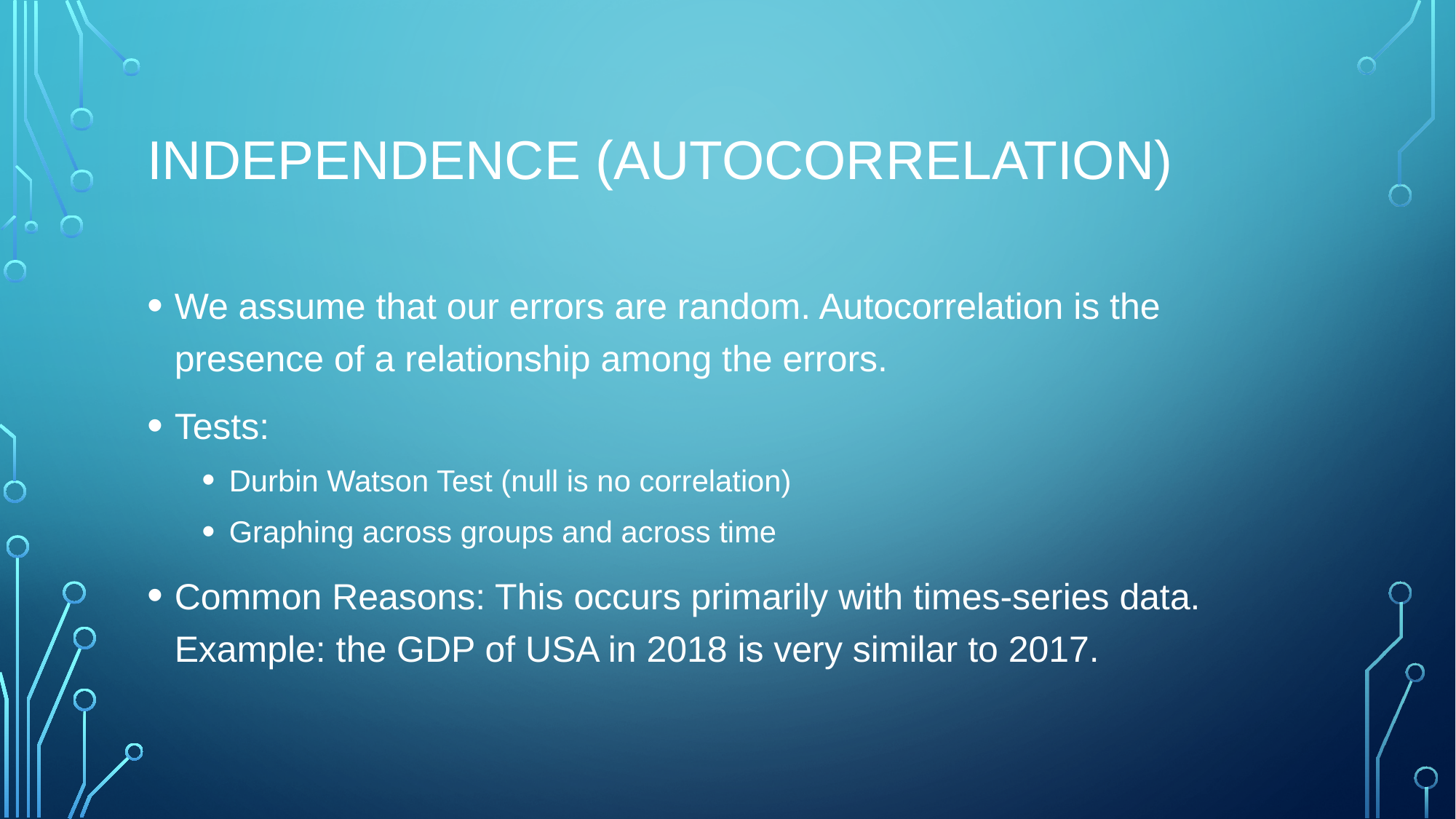

# Independence (Autocorrelation)
We assume that our errors are random. Autocorrelation is the presence of a relationship among the errors.
Tests:
Durbin Watson Test (null is no correlation)
Graphing across groups and across time
Common Reasons: This occurs primarily with times-series data. Example: the GDP of USA in 2018 is very similar to 2017.